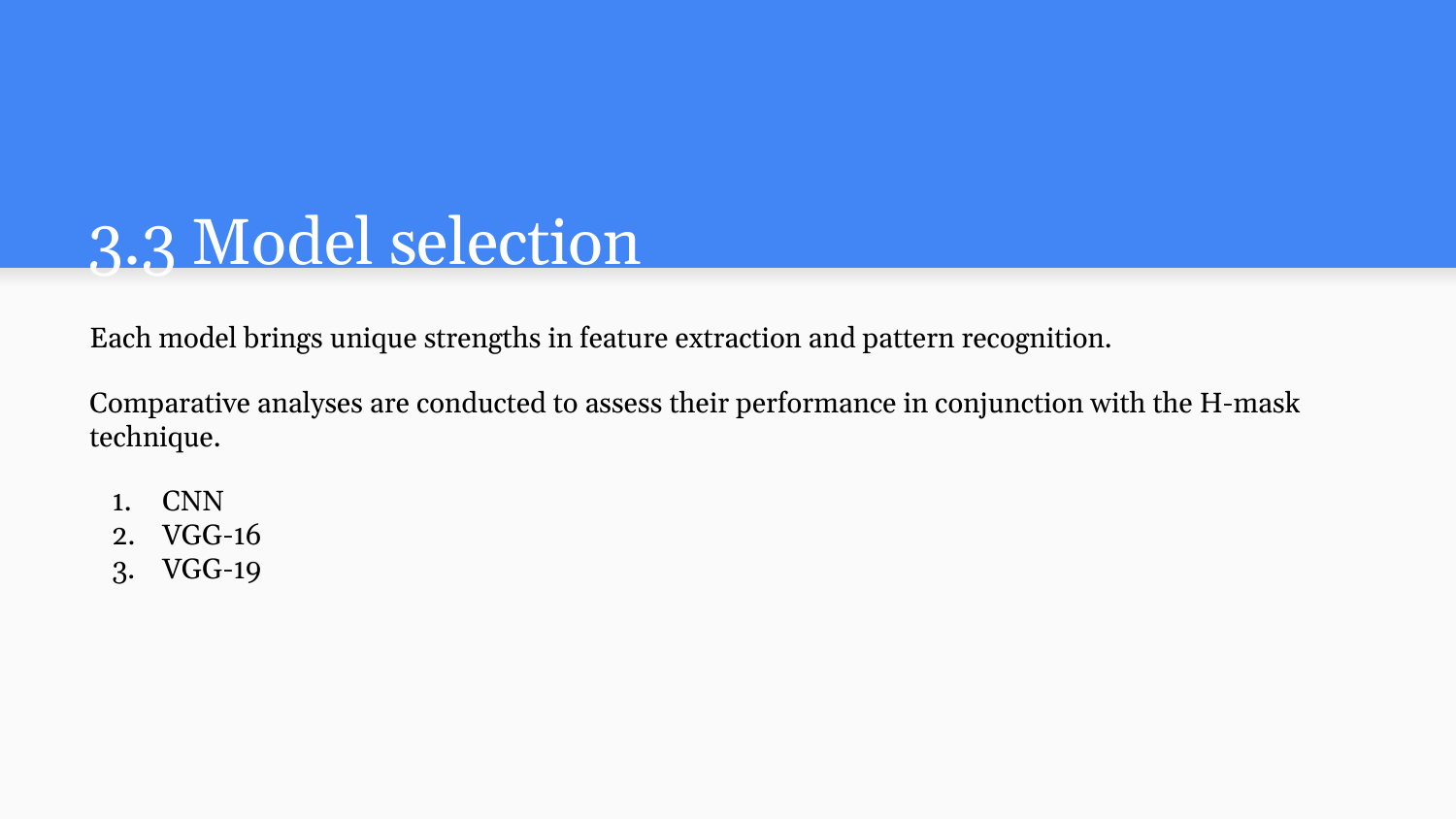

# 3.3 Model selection
Each model brings unique strengths in feature extraction and pattern recognition.
Comparative analyses are conducted to assess their performance in conjunction with the H-mask technique.
CNN
VGG-16
VGG-19